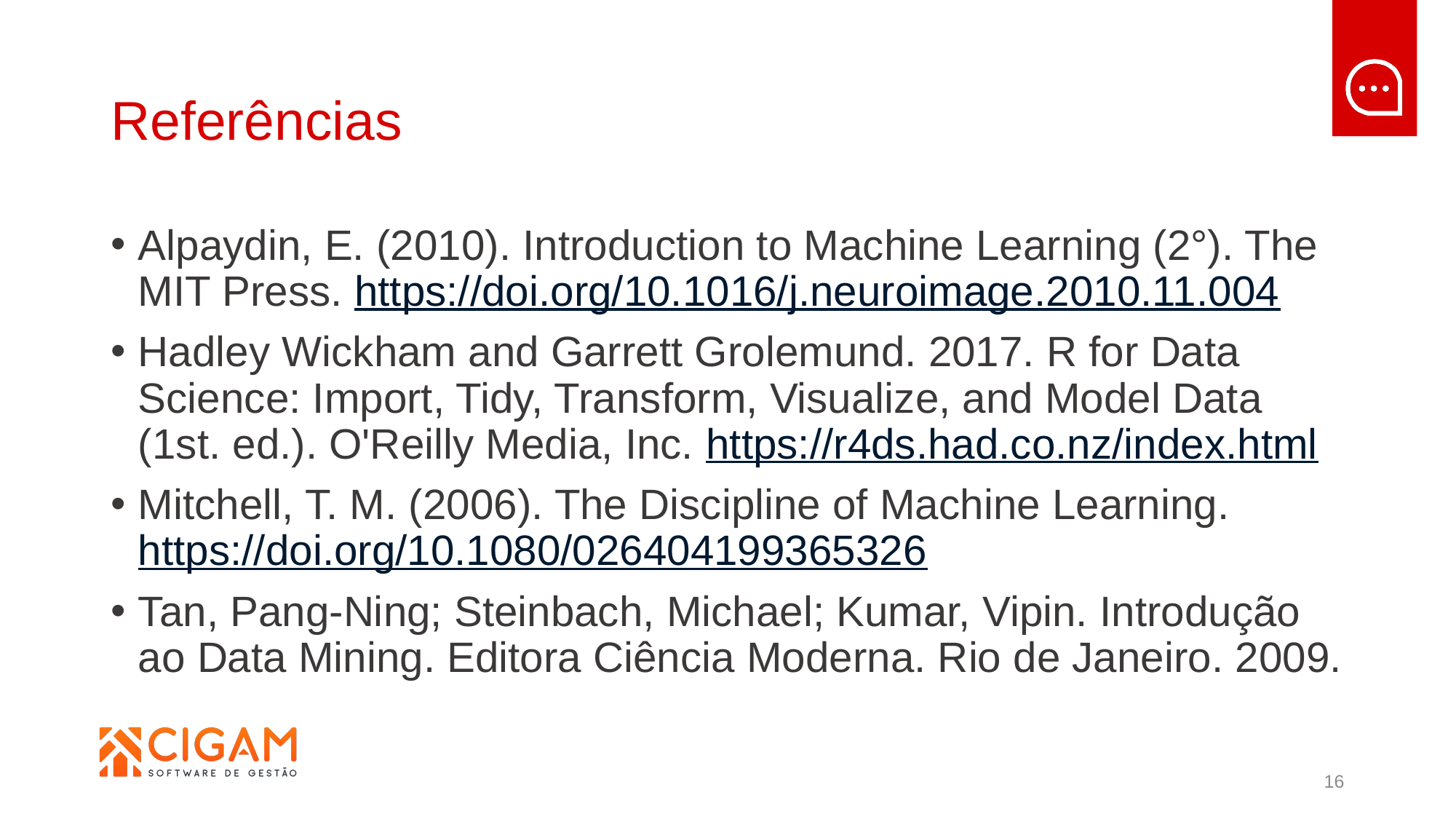

# Referências
Alpaydin, E. (2010). Introduction to Machine Learning (2°). The MIT Press. https://doi.org/10.1016/j.neuroimage.2010.11.004
Hadley Wickham and Garrett Grolemund. 2017. R for Data Science: Import, Tidy, Transform, Visualize, and Model Data (1st. ed.). O'Reilly Media, Inc. https://r4ds.had.co.nz/index.html
Mitchell, T. M. (2006). The Discipline of Machine Learning. https://doi.org/10.1080/026404199365326
Tan, Pang-Ning; Steinbach, Michael; Kumar, Vipin. Introdução ao Data Mining. Editora Ciência Moderna. Rio de Janeiro. 2009.

16